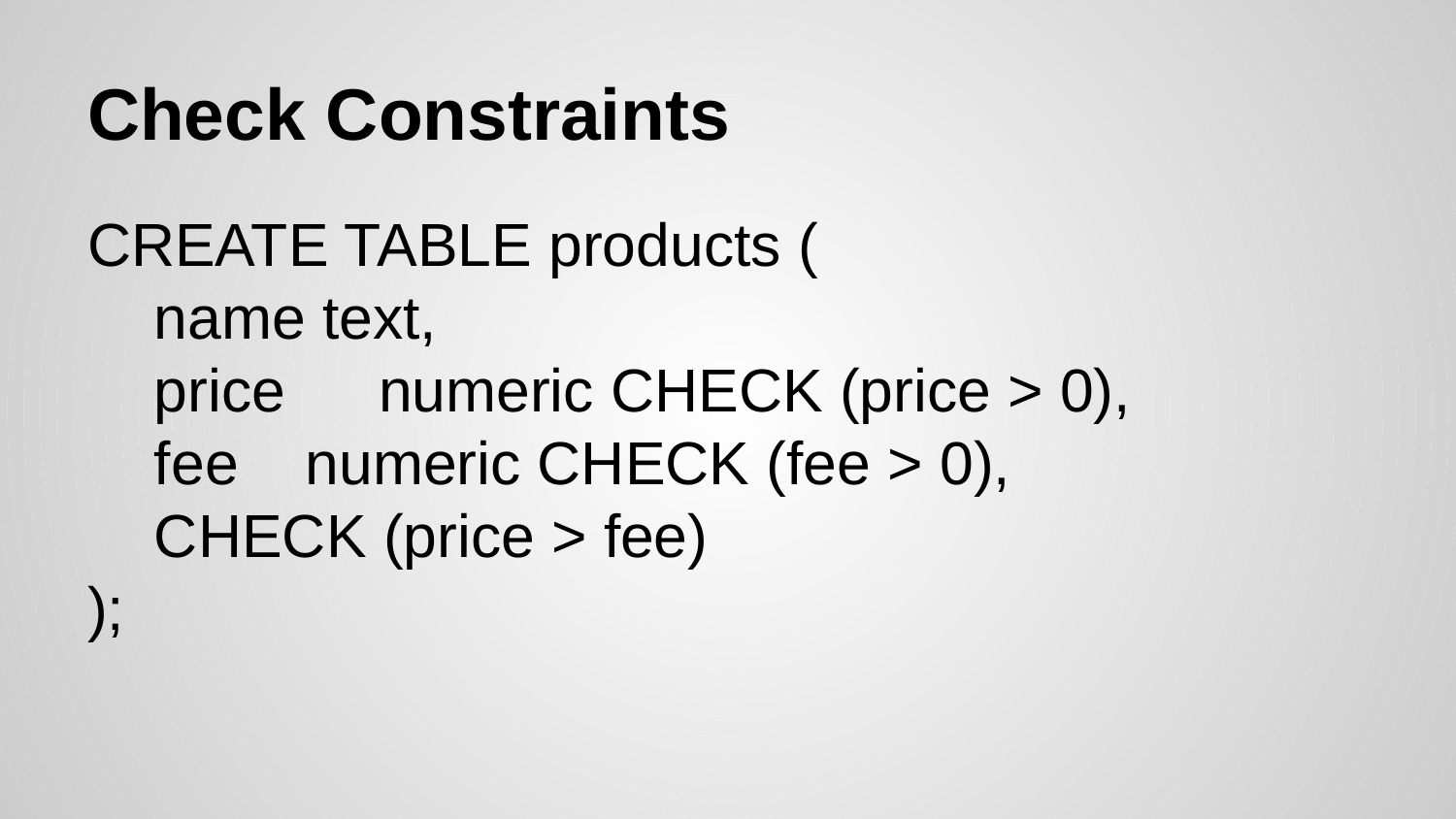

# Check Constraints
CREATE TABLE products (
    name text,
    price 	numeric CHECK (price > 0),
    fee    numeric CHECK (fee > 0),
    CHECK (price > fee)
);